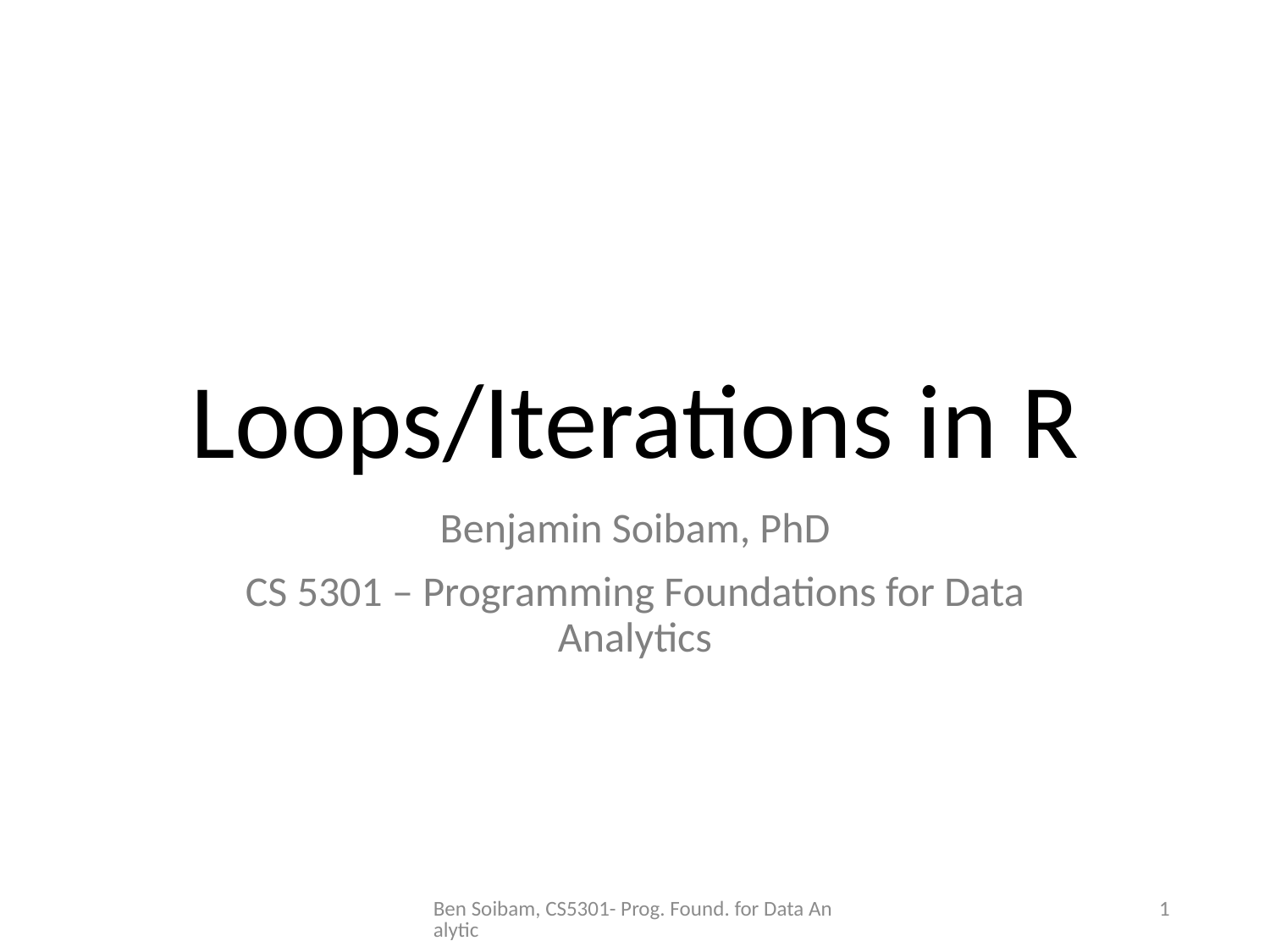

# Loops/Iterations in R
Benjamin Soibam, PhD
CS 5301 – Programming Foundations for Data Analytics

Ben Soibam, CS5301- Prog. Found. for Data Analytic
1